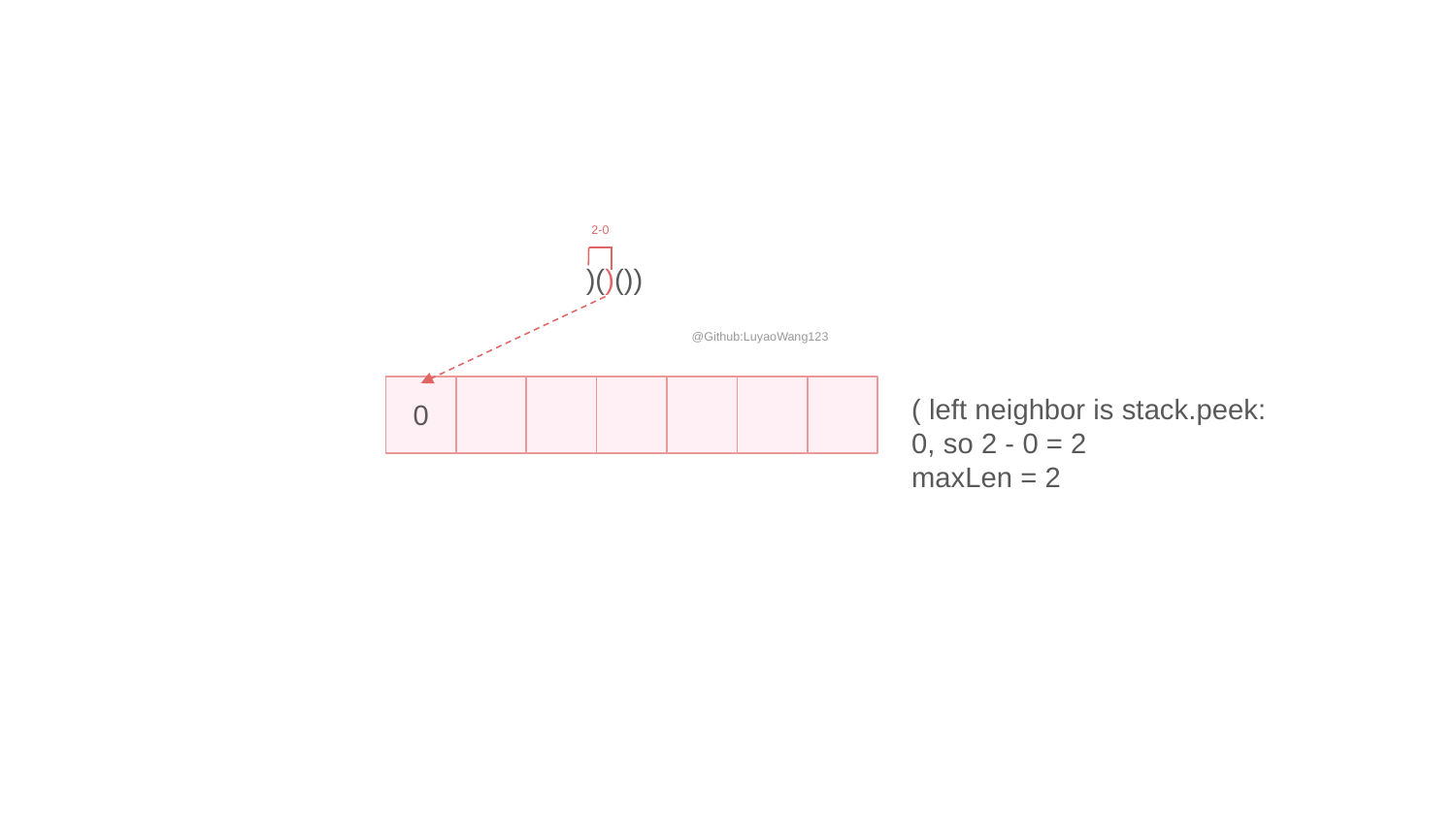

2-0
)()())
@Github:LuyaoWang123

( left neighbor is stack.peek: 0, so 2 - 0 = 2
maxLen = 2

0